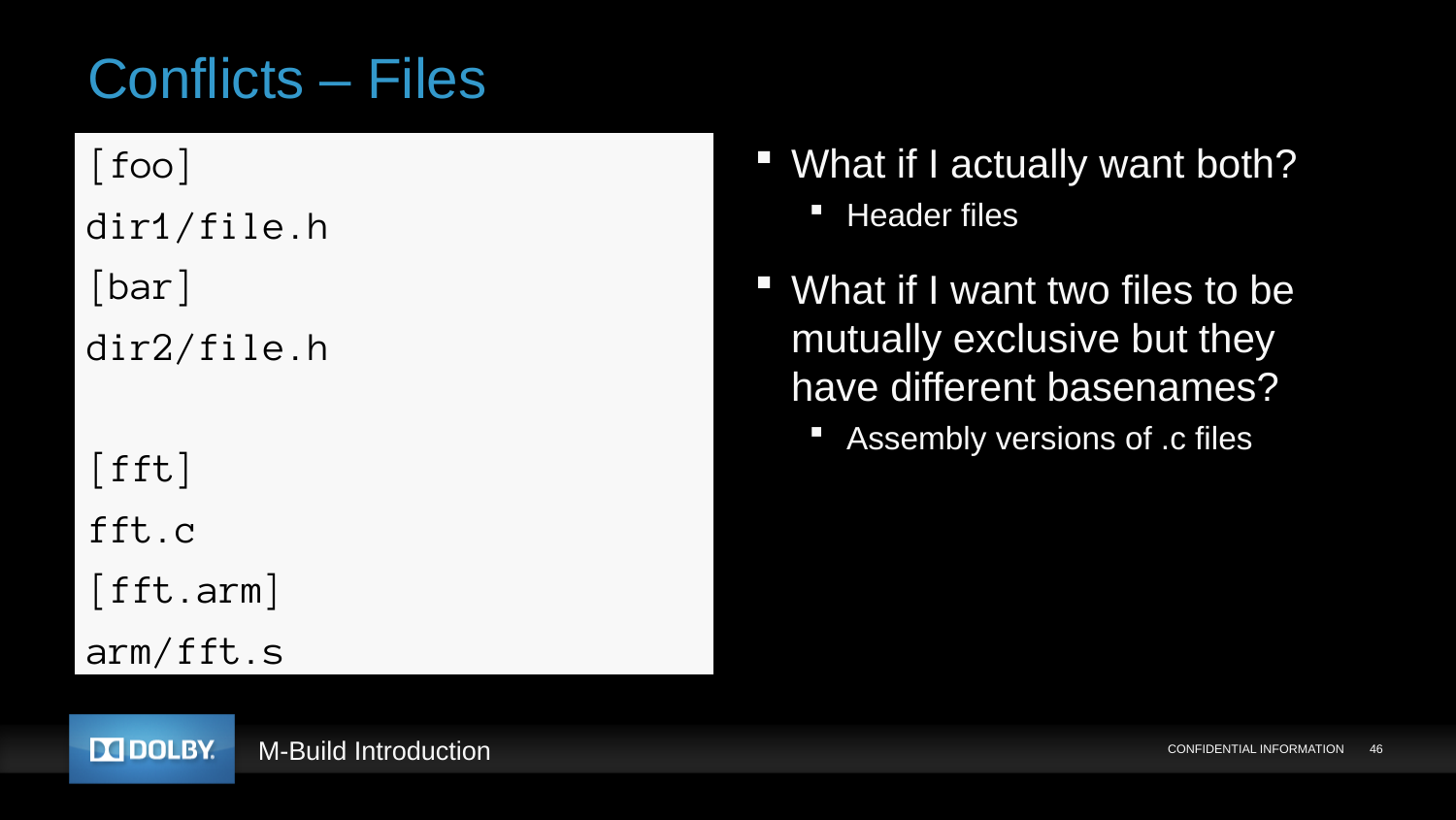

# Conflicts – Files
[foo]
dir1/file.h
[bar]
dir2/file.h

[fft]
fft.c
[fft.arm]
arm/fft.s
What if I actually want both?
Header files
What if I want two files to be mutually exclusive but they have different basenames?
Assembly versions of .c files

CONFIDENTIAL INFORMATION
46